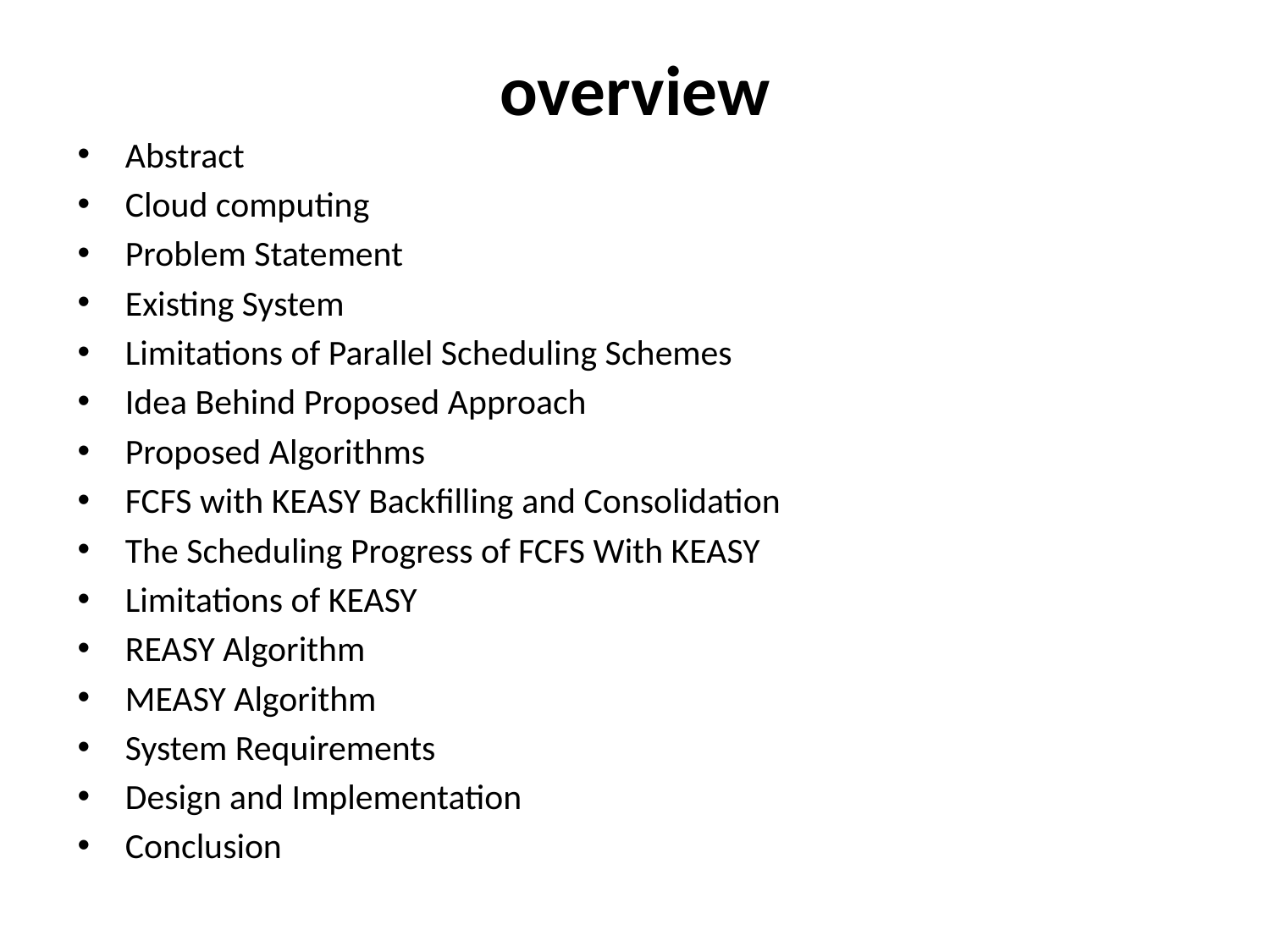

# overview
Abstract
Cloud computing
Problem Statement
Existing System
Limitations of Parallel Scheduling Schemes
Idea Behind Proposed Approach
Proposed Algorithms
FCFS with KEASY Backfilling and Consolidation
The Scheduling Progress of FCFS With KEASY
Limitations of KEASY
REASY Algorithm
MEASY Algorithm
System Requirements
Design and Implementation
Conclusion